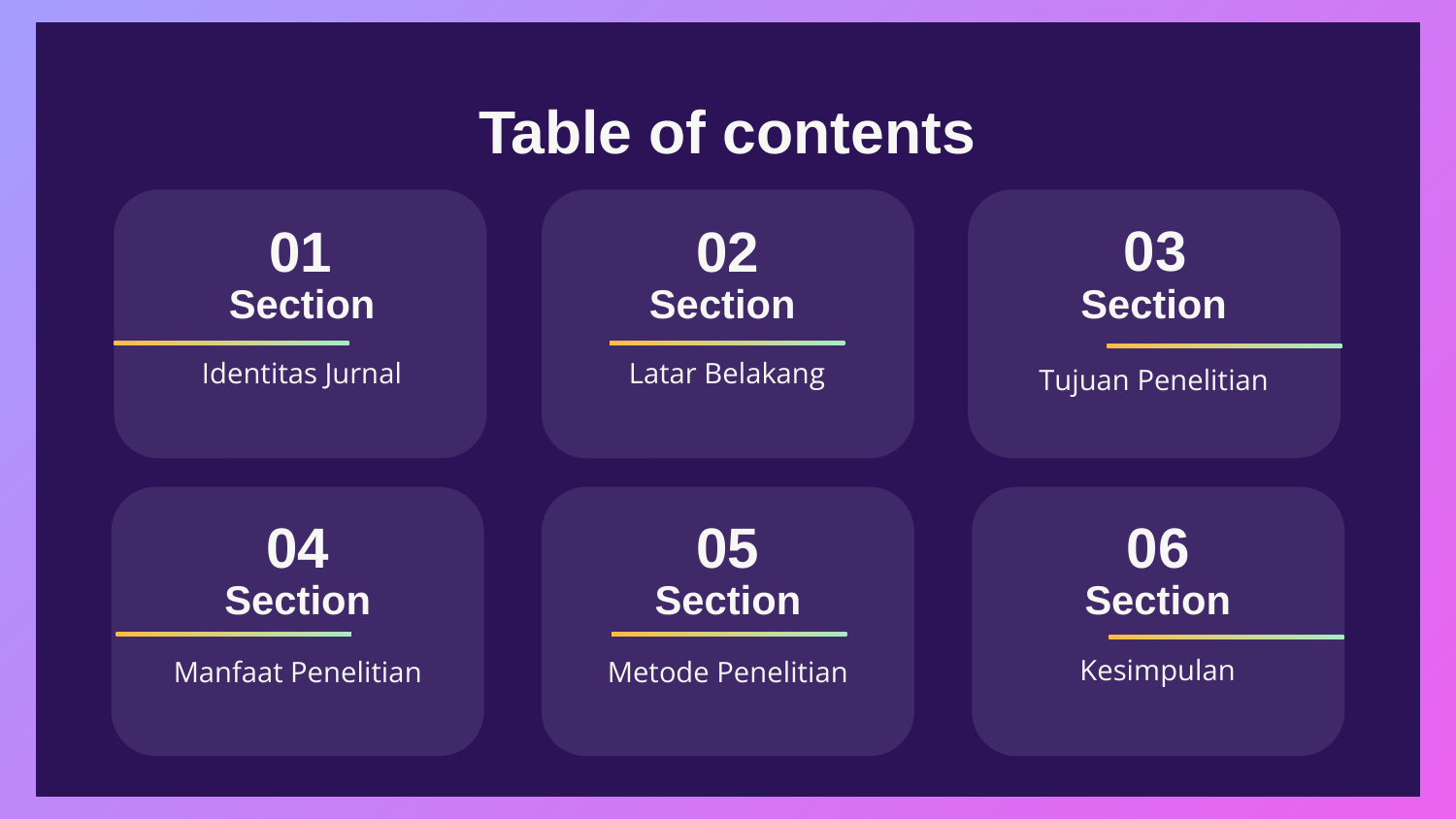

Table of contents

03
01
02
Section
# Section
Section

Identitas Jurnal

Latar Belakang

Tujuan Penelitian

05
06
04
Section
Section
Section

Kesimpulan
Manfaat Penelitian
Metode Penelitian